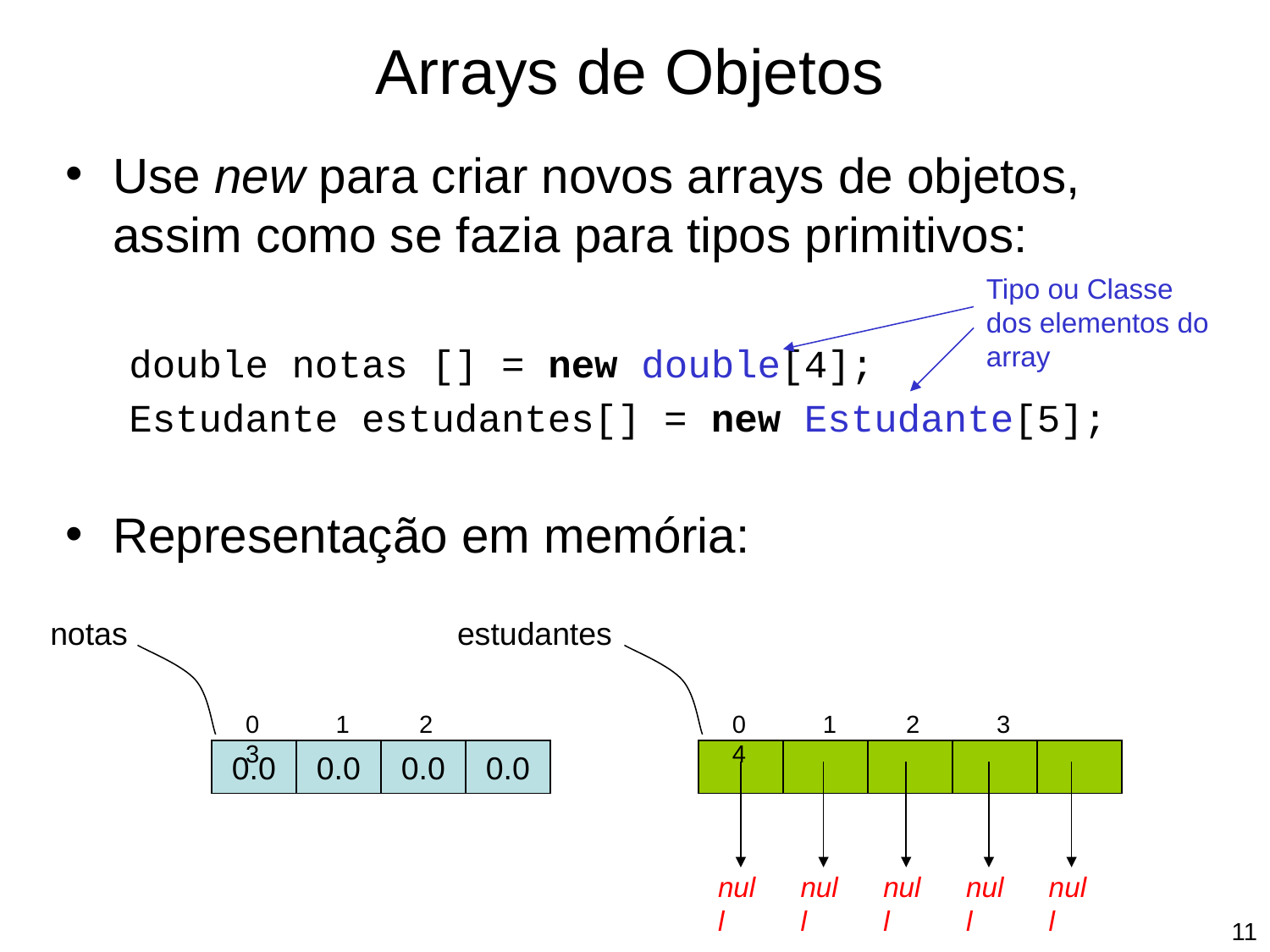

Arrays de Objetos
Use new para criar novos arrays de objetos, assim como se fazia para tipos primitivos:

double notas [] = new double[4];
Estudante estudantes[] = new Estudante[5];

Representação em memória:

Tipo ou Classe dos elementos do array
notas
estudantes

0           1          2           3
0           1          2           3          4
0.0
0.0
0.0
0.0

null
null
null
null
null
11